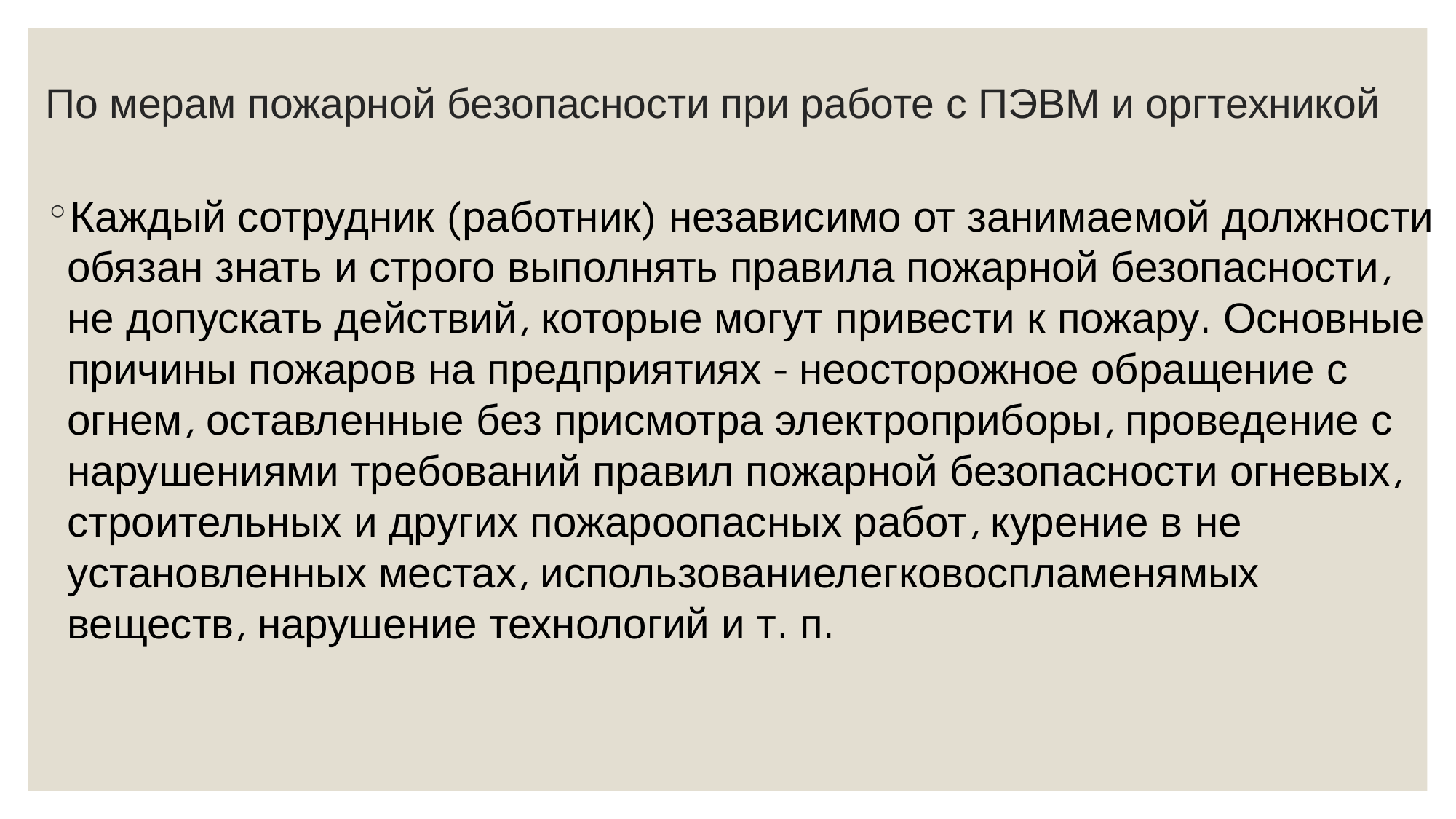

# По мерам пожарной безопасности при работе с ПЭВМ и оргтехникой
Каждый сотрудник (работник) независимо от занимаемой должности обязан знать и строго выполнять правила пожарной безопасности, не допускать действий, которые могут привести к пожару. Основные причины пожаров на предприятиях - неосторожное обращение с огнем, оставленные без присмотра электроприборы, проведение с нарушениями требований правил пожарной безопасности огневых, строительных и других пожароопасных работ, курение в не установленных местах, использованиелегковоспламенямых веществ, нарушение технологий и т. п.